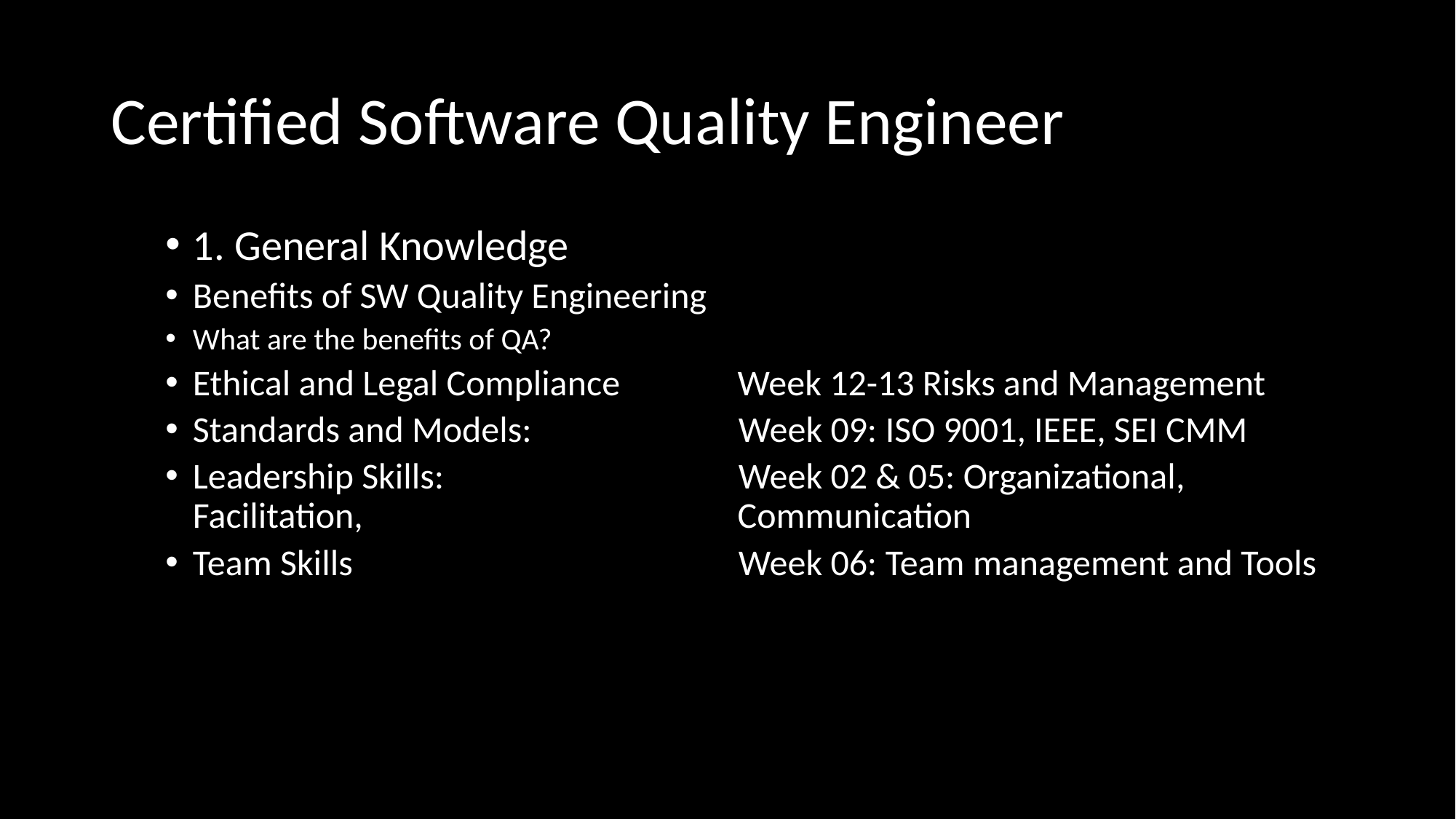

# Certified Software Quality Engineer
1. General Knowledge
Benefits of SW Quality Engineering
What are the benefits of QA?
Ethical and Legal Compliance	Week 12-13 Risks and Management
Standards and Models:		Week 09: ISO 9001, IEEE, SEI CMM
Leadership Skills: 		Week 02 & 05: Organizational, Facilitation, 	Communication
Team Skills		Week 06: Team management and Tools